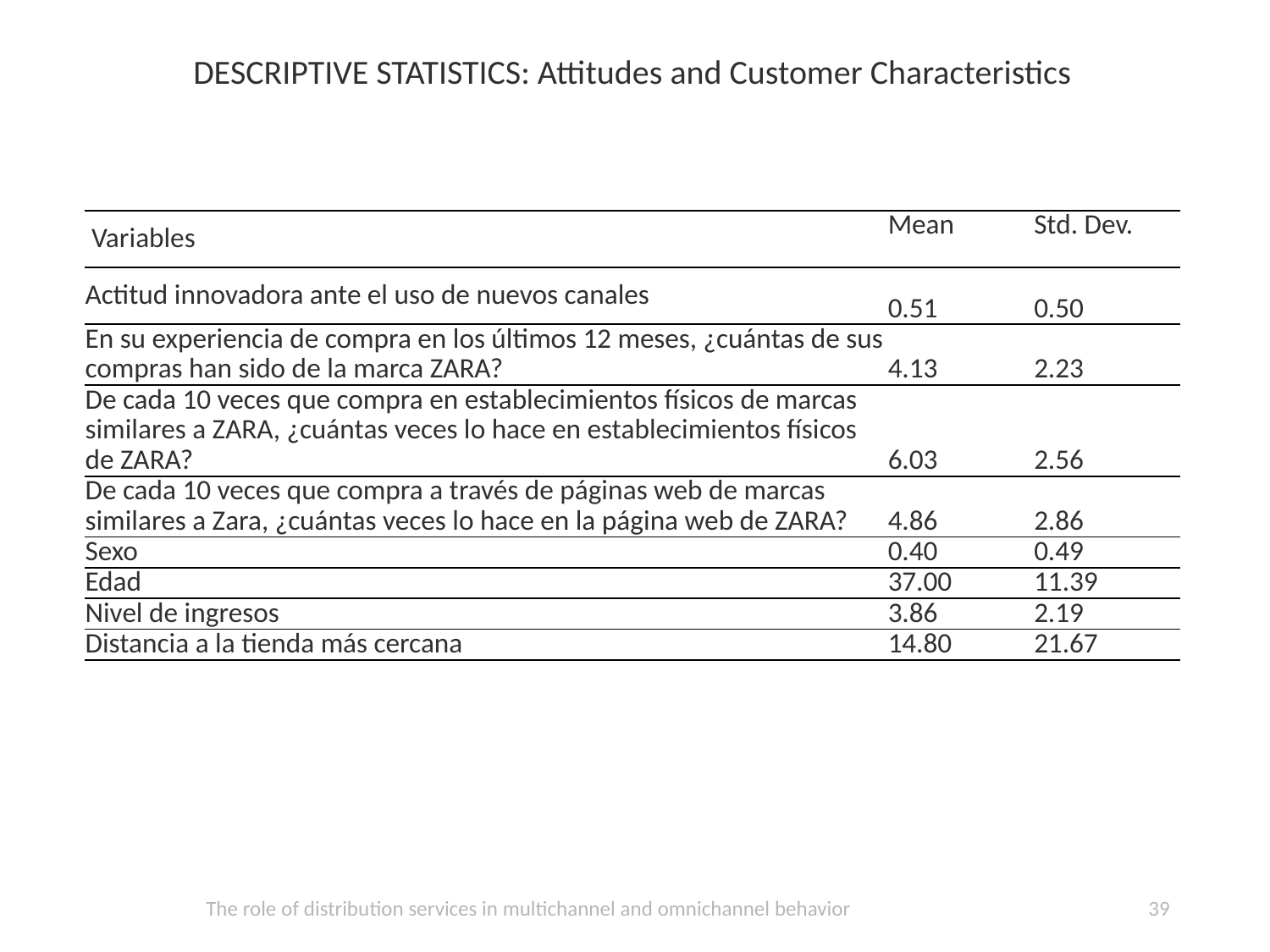

DESCRIPTIVE STATISTICS: Attitudes and Customer Characteristics
| Variables | Mean | Std. Dev. |
| --- | --- | --- |
| Actitud innovadora ante el uso de nuevos canales | 0.51 | 0.50 |
| En su experiencia de compra en los últimos 12 meses, ¿cuántas de sus compras han sido de la marca ZARA? | 4.13 | 2.23 |
| De cada 10 veces que compra en establecimientos físicos de marcas similares a ZARA, ¿cuántas veces lo hace en establecimientos físicos de ZARA? | 6.03 | 2.56 |
| De cada 10 veces que compra a través de páginas web de marcas similares a Zara, ¿cuántas veces lo hace en la página web de ZARA? | 4.86 | 2.86 |
| Sexo | 0.40 | 0.49 |
| Edad | 37.00 | 11.39 |
| Nivel de ingresos | 3.86 | 2.19 |
| Distancia a la tienda más cercana | 14.80 | 21.67 |
The role of distribution services in multichannel and omnichannel behavior
39